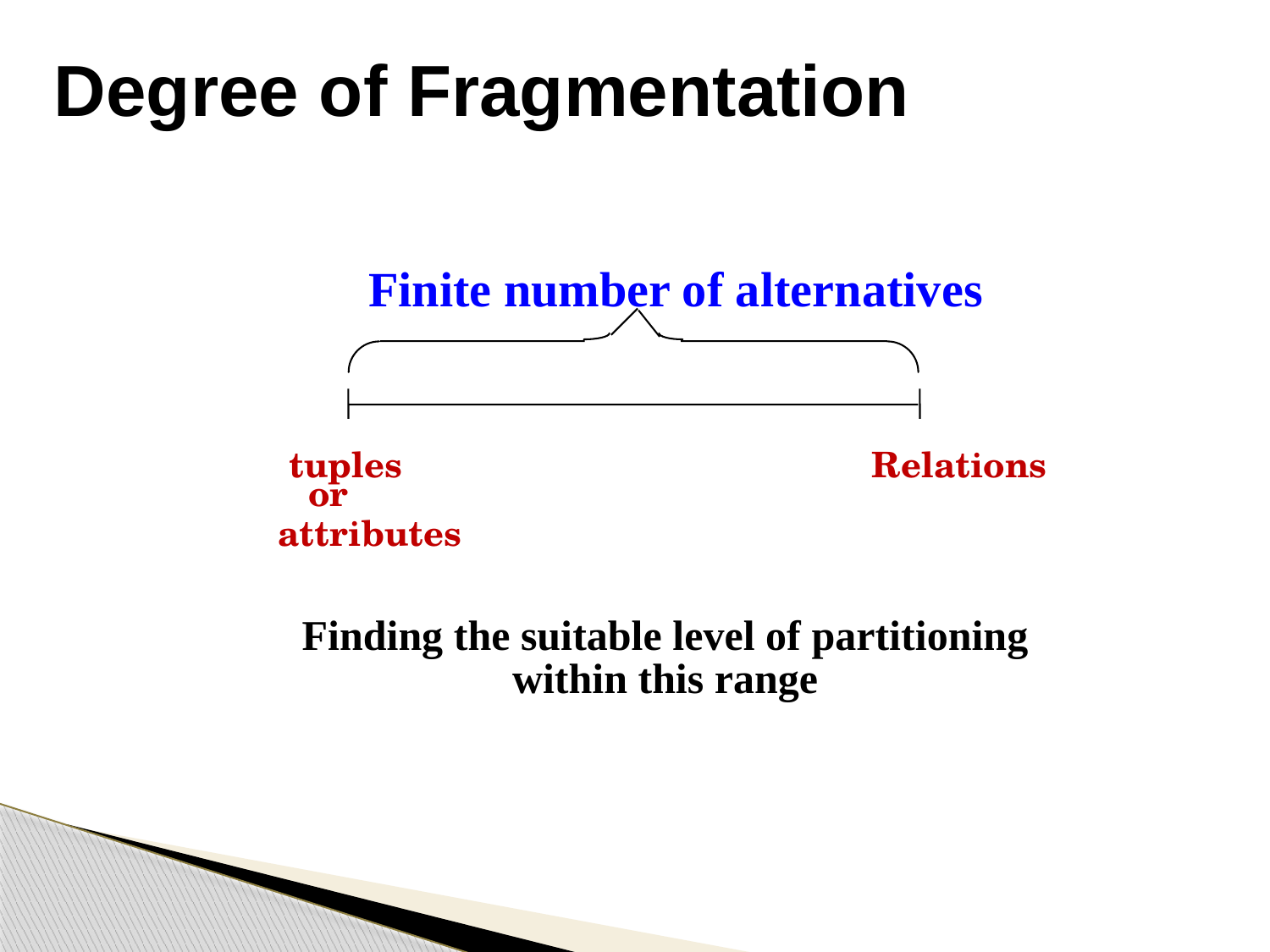

# Degree of Fragmentation
Finite number of alternatives

Relations
  tuples
or
attributes
Finding the suitable level of partitioning within this range